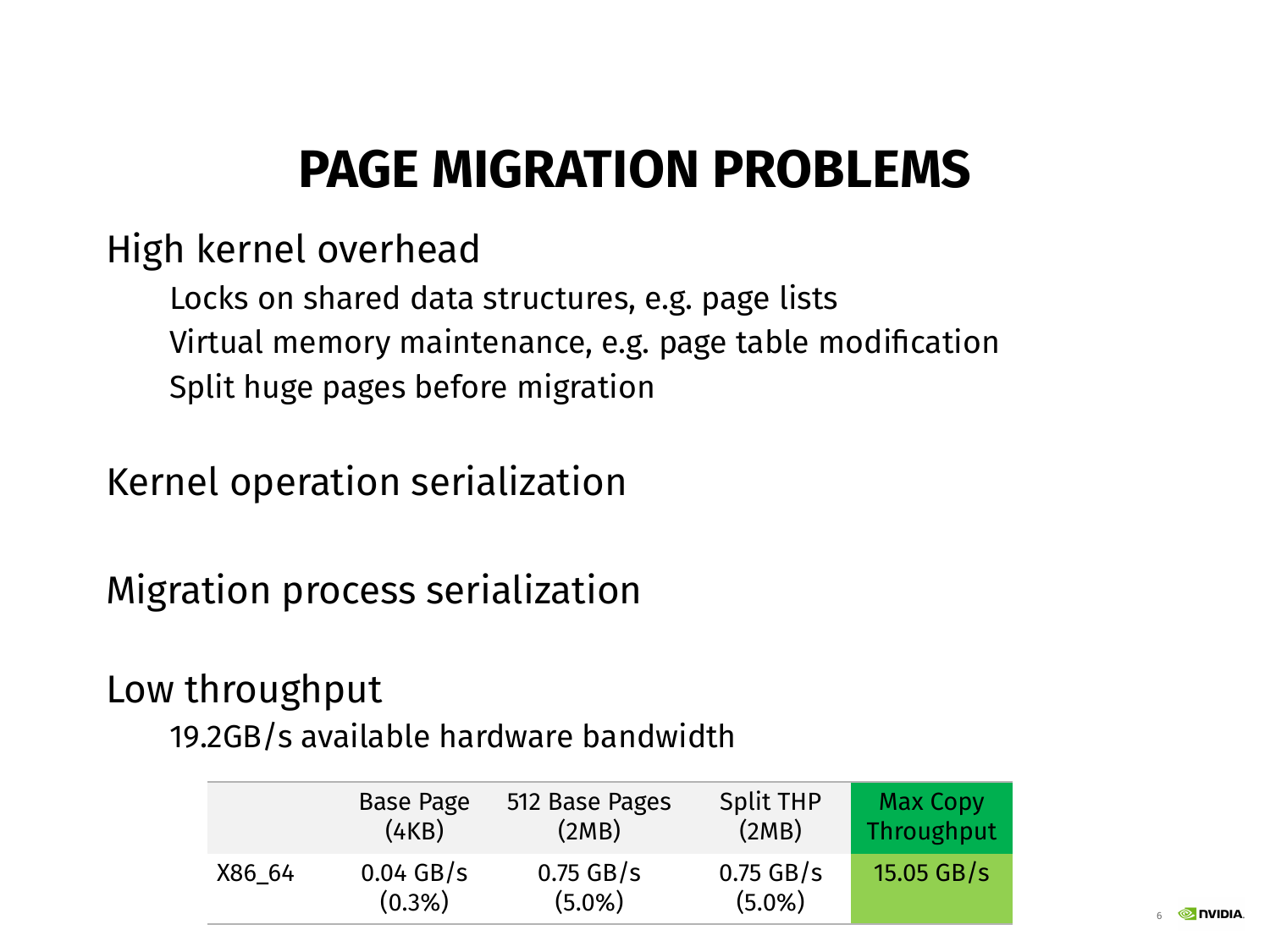

# Page Migration Problems
High kernel overhead
Locks on shared data structures, e.g. page lists
Virtual memory maintenance, e.g. page table modification
Split huge pages before migration

Kernel operation serialization

Migration process serialization

Low throughput
19.2GB/s available hardware bandwidth

|  | Base Page (4KB) | 512 Base Pages (2MB) | Split THP (2MB) | Max Copy Throughput |
| --- | --- | --- | --- | --- |
| X86\_64 | 0.04 GB/s (0.3%) | 0.75 GB/s (5.0%) | 0.75 GB/s (5.0%) | 15.05 GB/s |